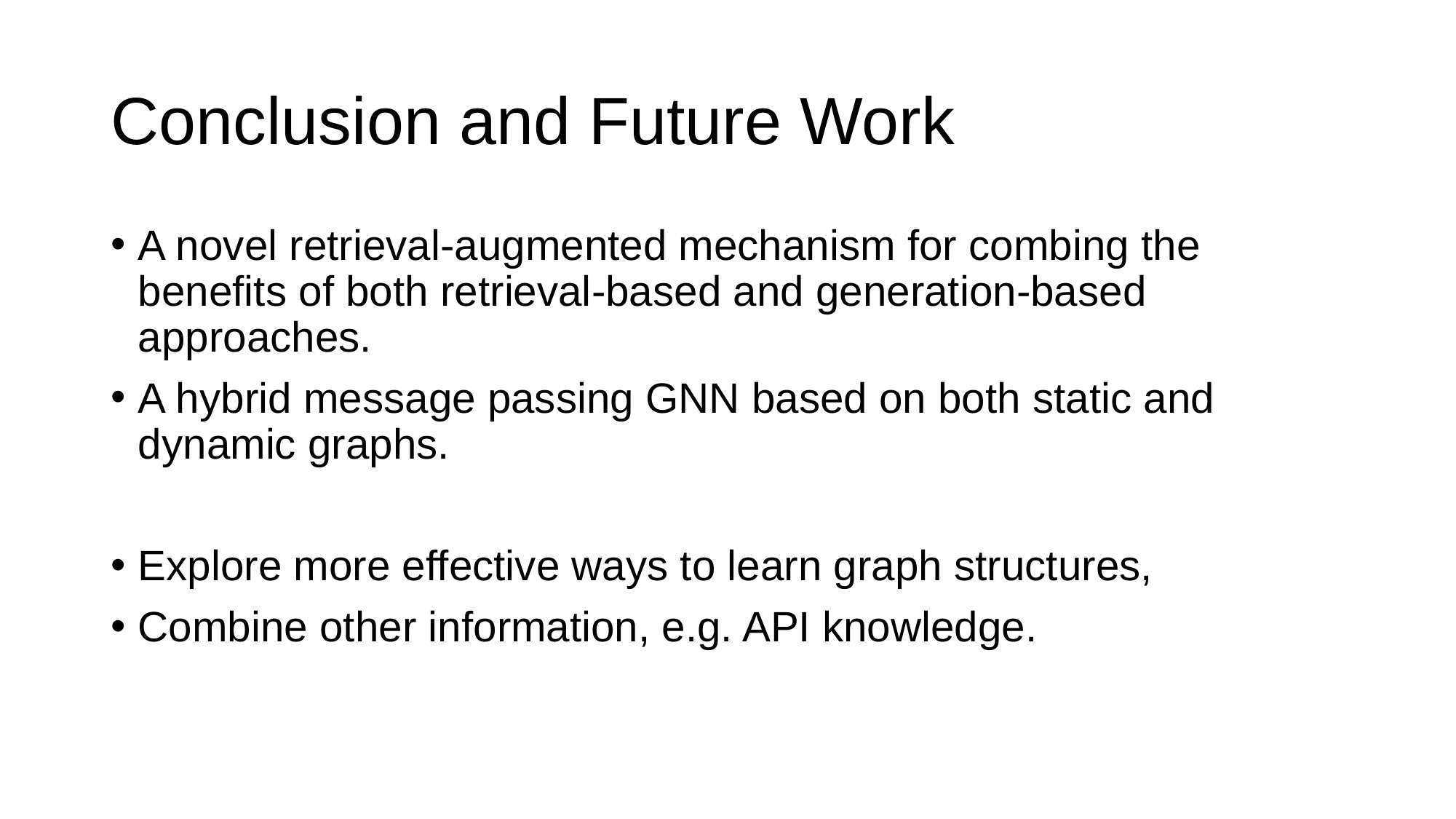

# Conclusion and Future Work
A novel retrieval-augmented mechanism for combing the benefits of both retrieval-based and generation-based approaches.
A hybrid message passing GNN based on both static and dynamic graphs.

Explore more effective ways to learn graph structures,
Combine other information, e.g. API knowledge.